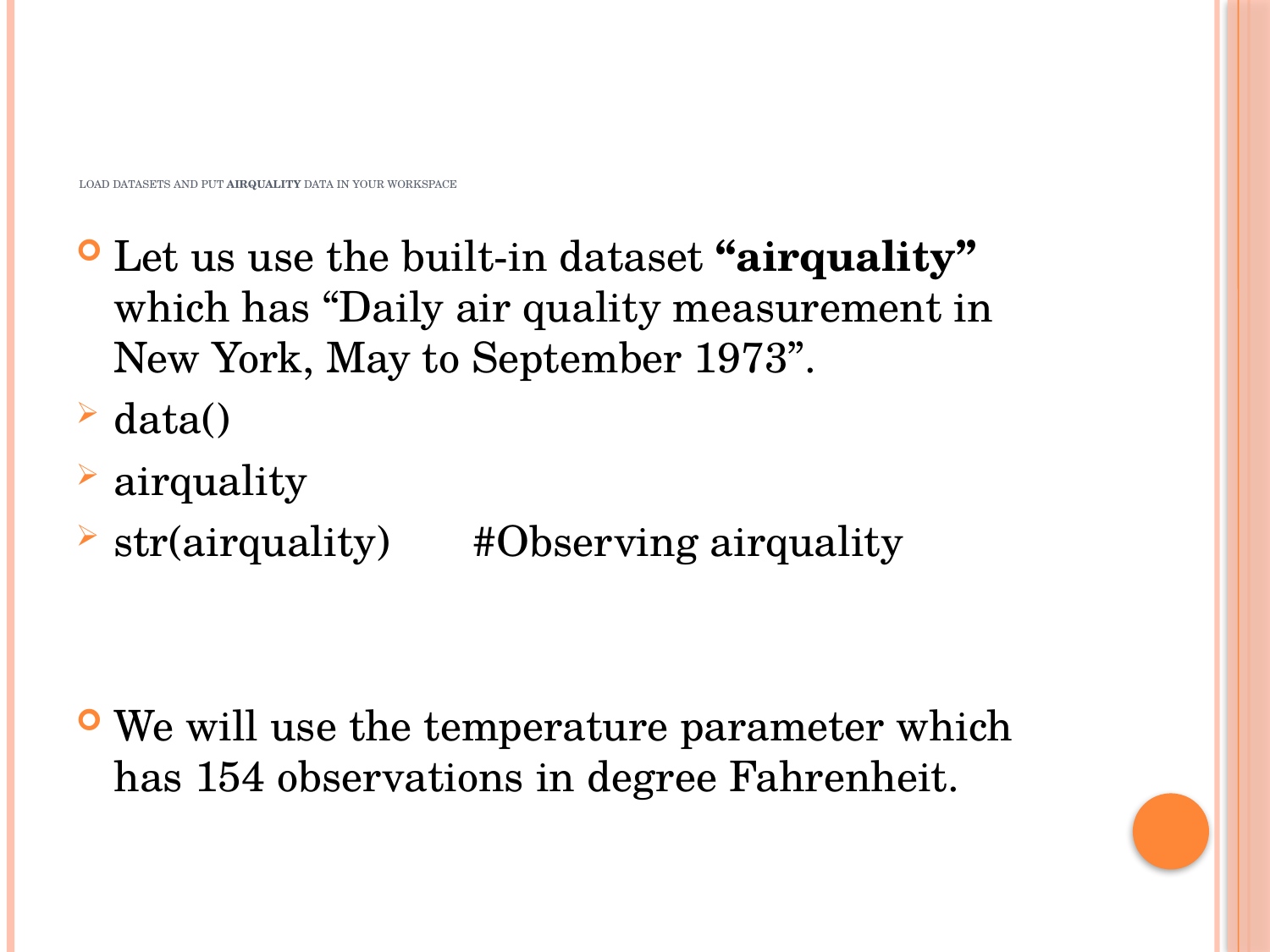

# Load datasets and put airquality data in your workspace
Let us use the built-in dataset “airquality”  which has “Daily air quality measurement in New York, May to September 1973”.
data()
airquality
str(airquality)       #Observing airquality

We will use the temperature parameter which has 154 observations in degree Fahrenheit.